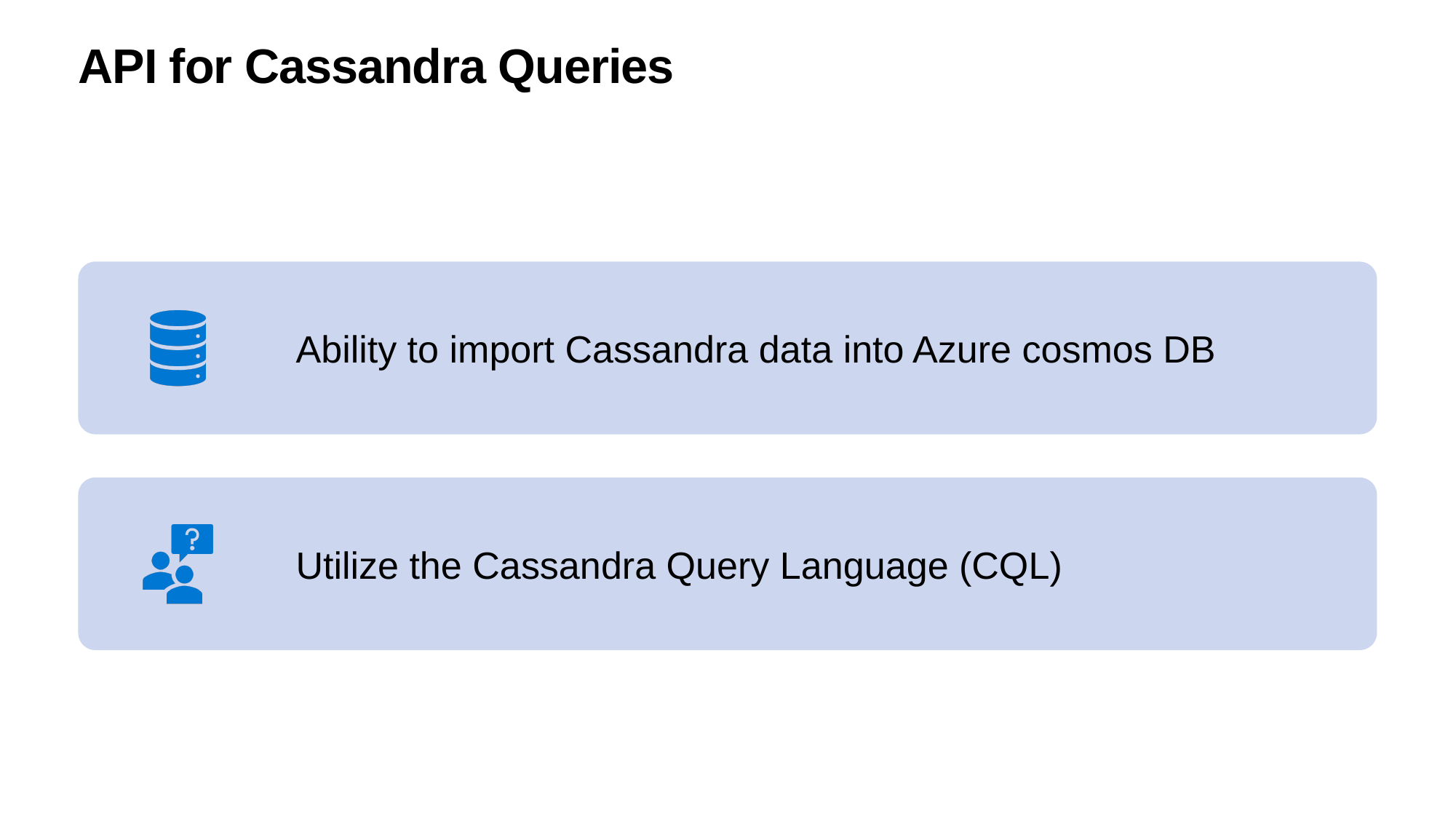

# API for Cassandra Queries
Ability to import Cassandra data into Azure cosmos DB
Utilize the Cassandra Query Language (CQL)